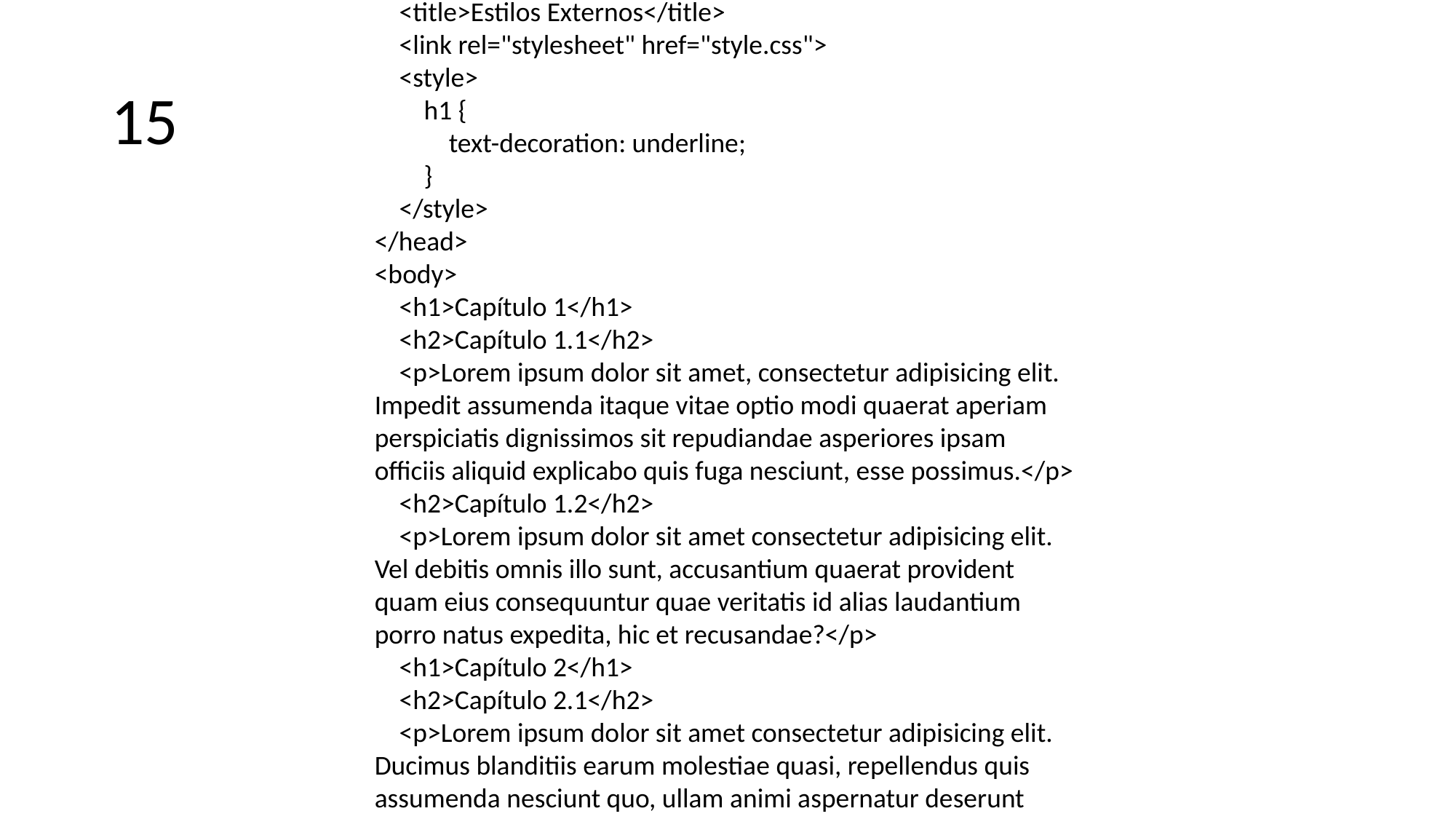

<!DOCTYPE html>
<html lang="pt-br">
<head>
    <meta charset="UTF-8">
    <meta name="viewport" content="width=device-width, initial-scale=1.0">
    <title>Estilos Externos</title>
    <link rel="stylesheet" href="style.css">
    <style>
        h1 {
            text-decoration: underline;
        }
    </style>
</head>
<body>
    <h1>Capítulo 1</h1>
    <h2>Capítulo 1.1</h2>
    <p>Lorem ipsum dolor sit amet, consectetur adipisicing elit. Impedit assumenda itaque vitae optio modi quaerat aperiam perspiciatis dignissimos sit repudiandae asperiores ipsam officiis aliquid explicabo quis fuga nesciunt, esse possimus.</p>
    <h2>Capítulo 1.2</h2>
    <p>Lorem ipsum dolor sit amet consectetur adipisicing elit. Vel debitis omnis illo sunt, accusantium quaerat provident quam eius consequuntur quae veritatis id alias laudantium porro natus expedita, hic et recusandae?</p>
    <h1>Capítulo 2</h1>
    <h2>Capítulo 2.1</h2>
    <p>Lorem ipsum dolor sit amet consectetur adipisicing elit. Ducimus blanditiis earum molestiae quasi, repellendus quis assumenda nesciunt quo, ullam animi aspernatur deserunt aliquam deleniti totam aut culpa dolorem reprehenderit facere?</p>
    <p style="text-align: right;"><a href="pagina02.html" target="_self">Ir para a página 2</a></p>
</body>
</html>
# 15